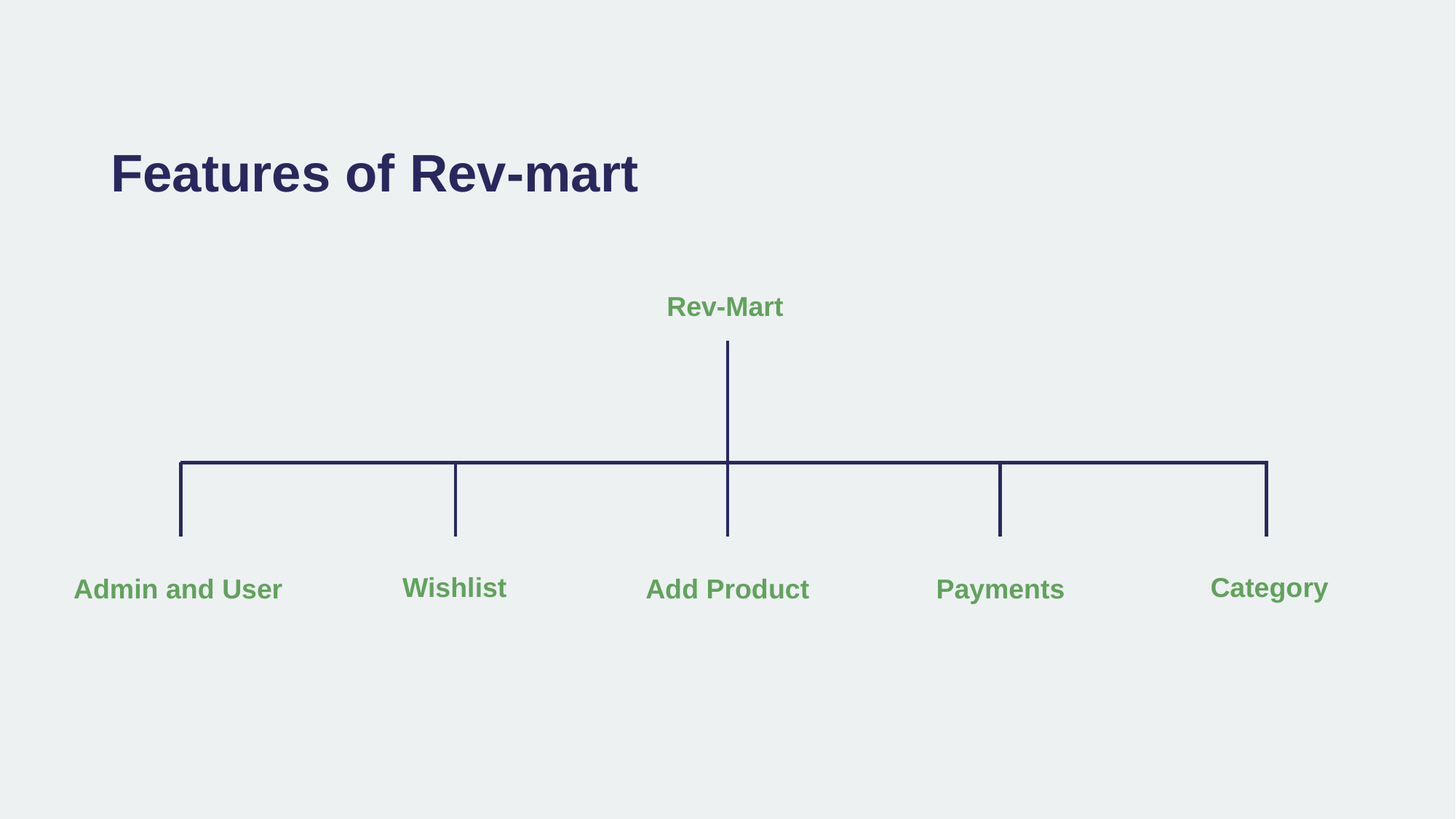

# Features of Rev-mart
Rev-Mart

Wishlist
Category
Admin and User

Add Product

Payments